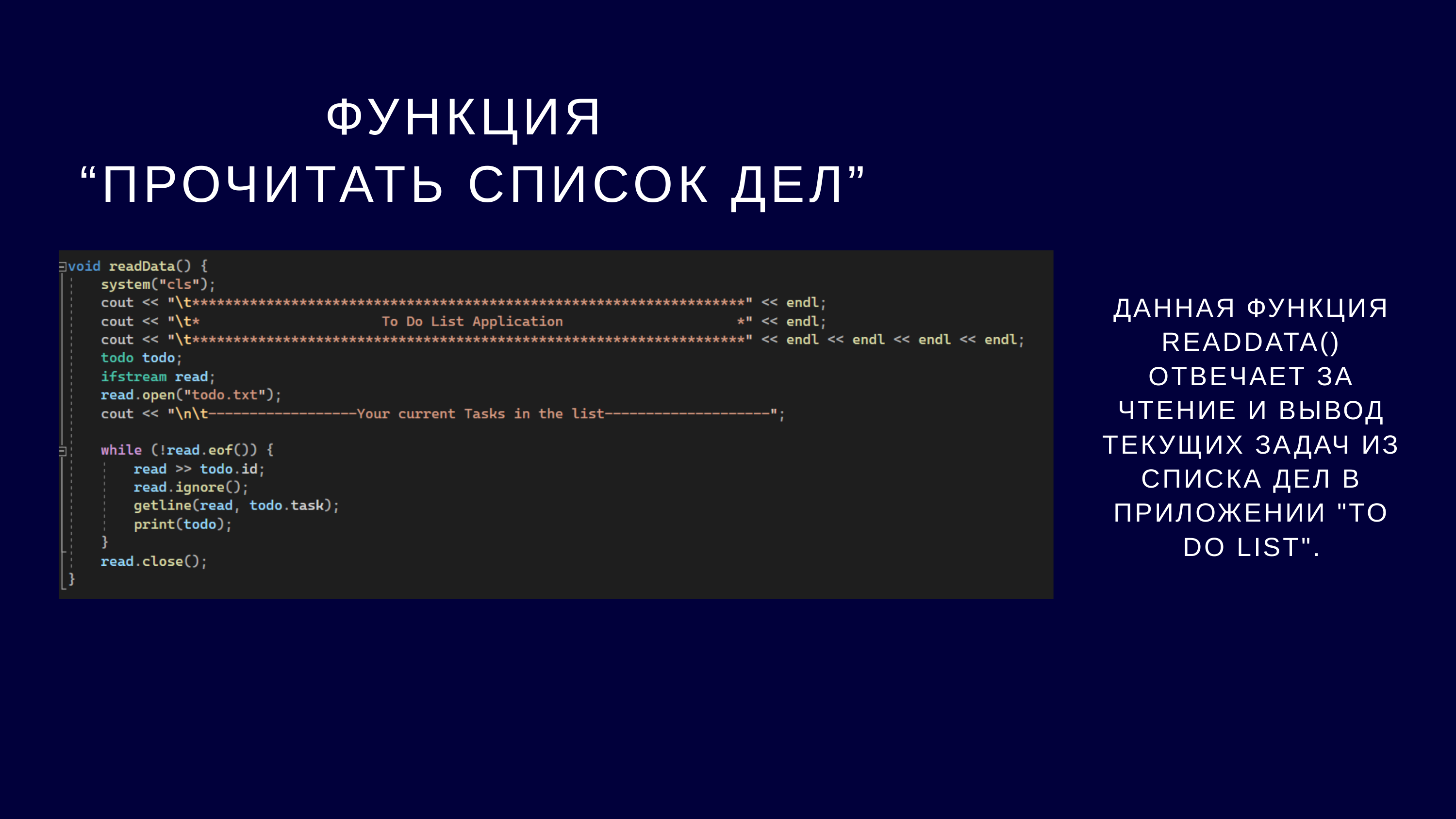

ФУНКЦИЯ
“ПРОЧИТАТЬ СПИСОК ДЕЛ”

ДАННАЯ ФУНКЦИЯ READDATA() ОТВЕЧАЕТ ЗА ЧТЕНИЕ И ВЫВОД ТЕКУЩИХ ЗАДАЧ ИЗ СПИСКА ДЕЛ В ПРИЛОЖЕНИИ "TO DO LIST".